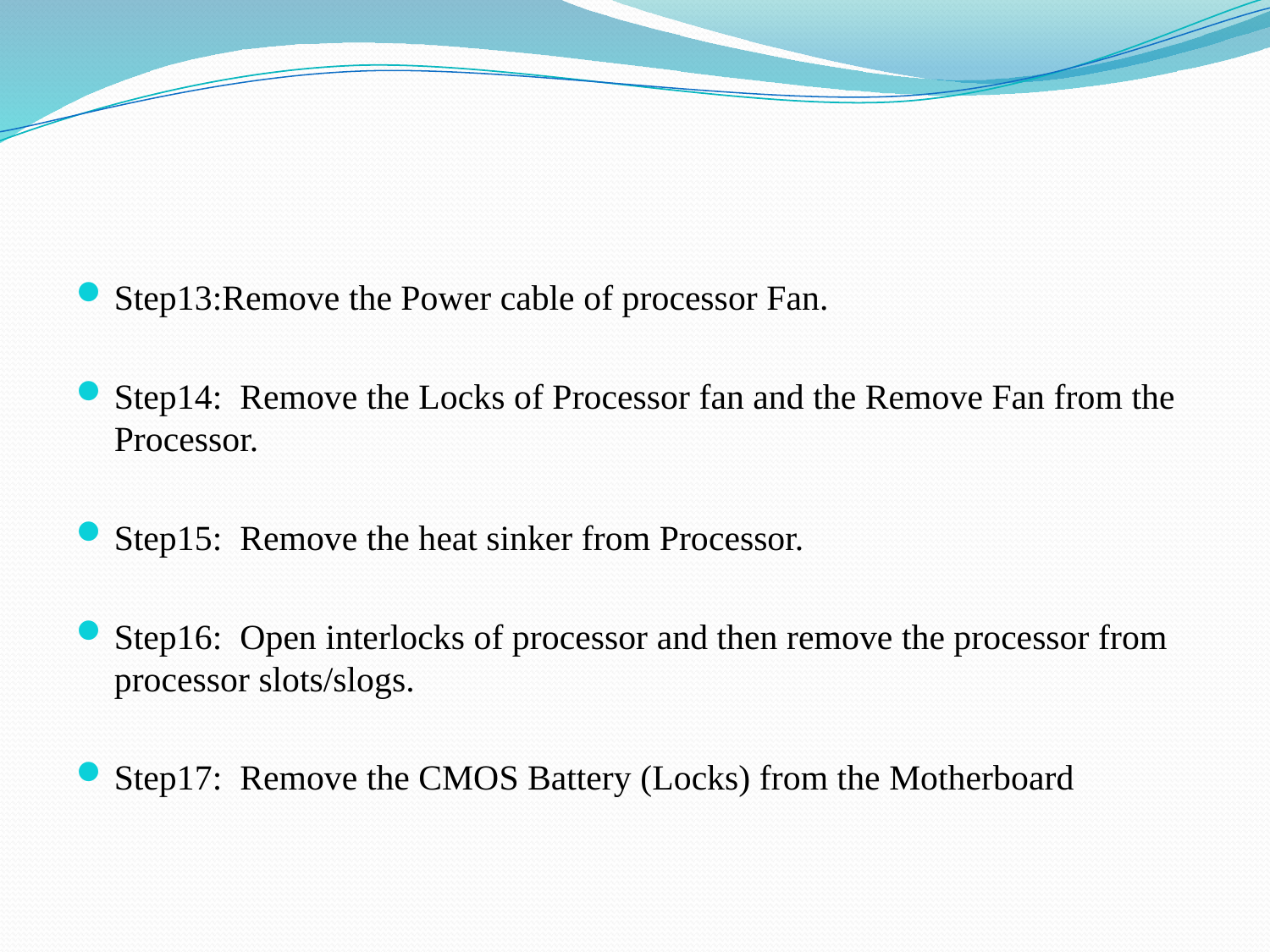

Step13:Remove the Power cable of processor Fan.

Step14:  Remove the Locks of Processor fan and the Remove Fan from the Processor.

Step15:  Remove the heat sinker from Processor.

Step16:  Open interlocks of processor and then remove the processor from processor slots/slogs.

Step17:  Remove the CMOS Battery (Locks) from the Motherboard